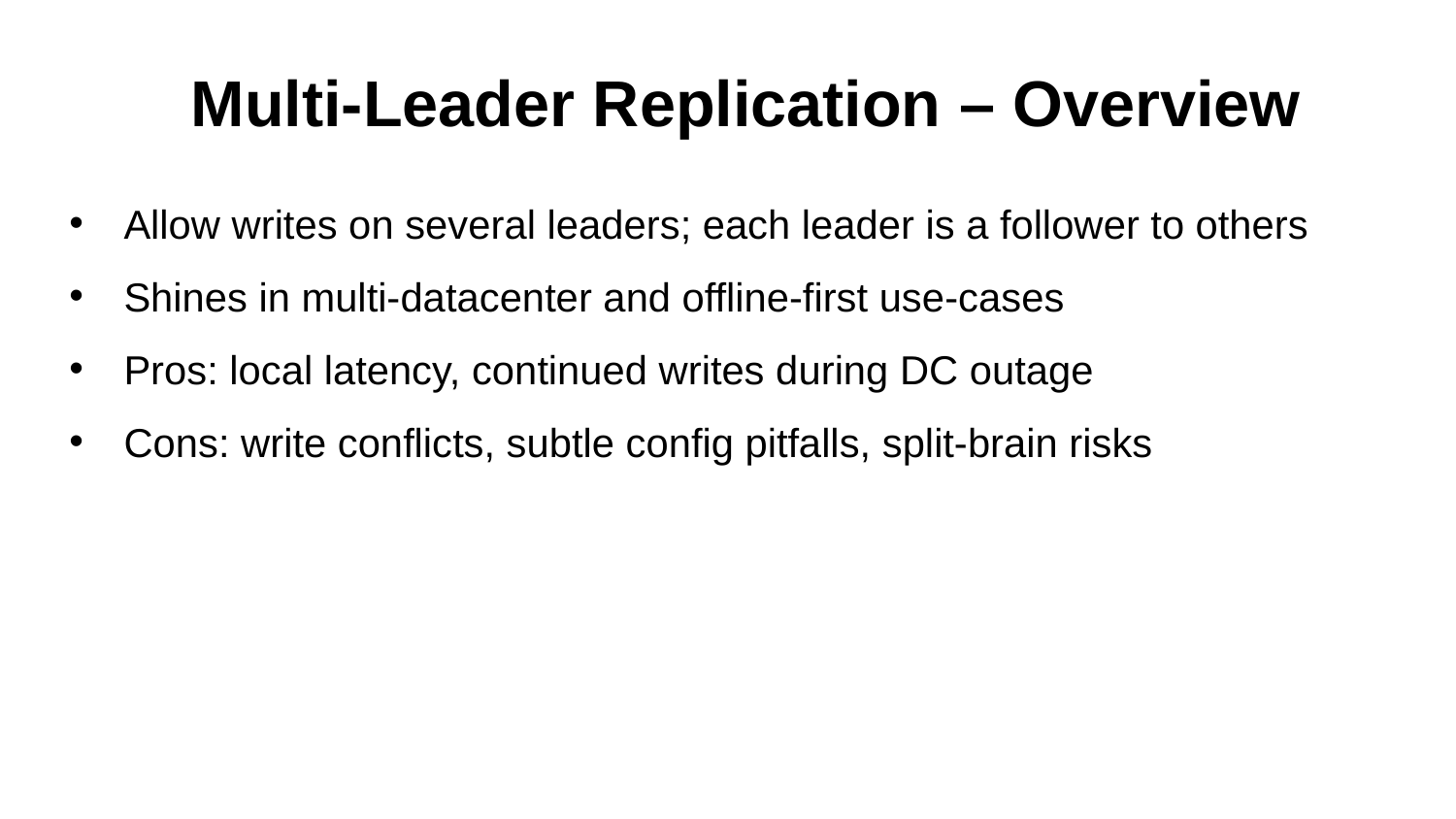

# Multi‑Leader Replication – Overview
Allow writes on several leaders; each leader is a follower to others
Shines in multi‑datacenter and offline‑first use‑cases
Pros: local latency, continued writes during DC outage
Cons: write conflicts, subtle config pitfalls, split‑brain risks